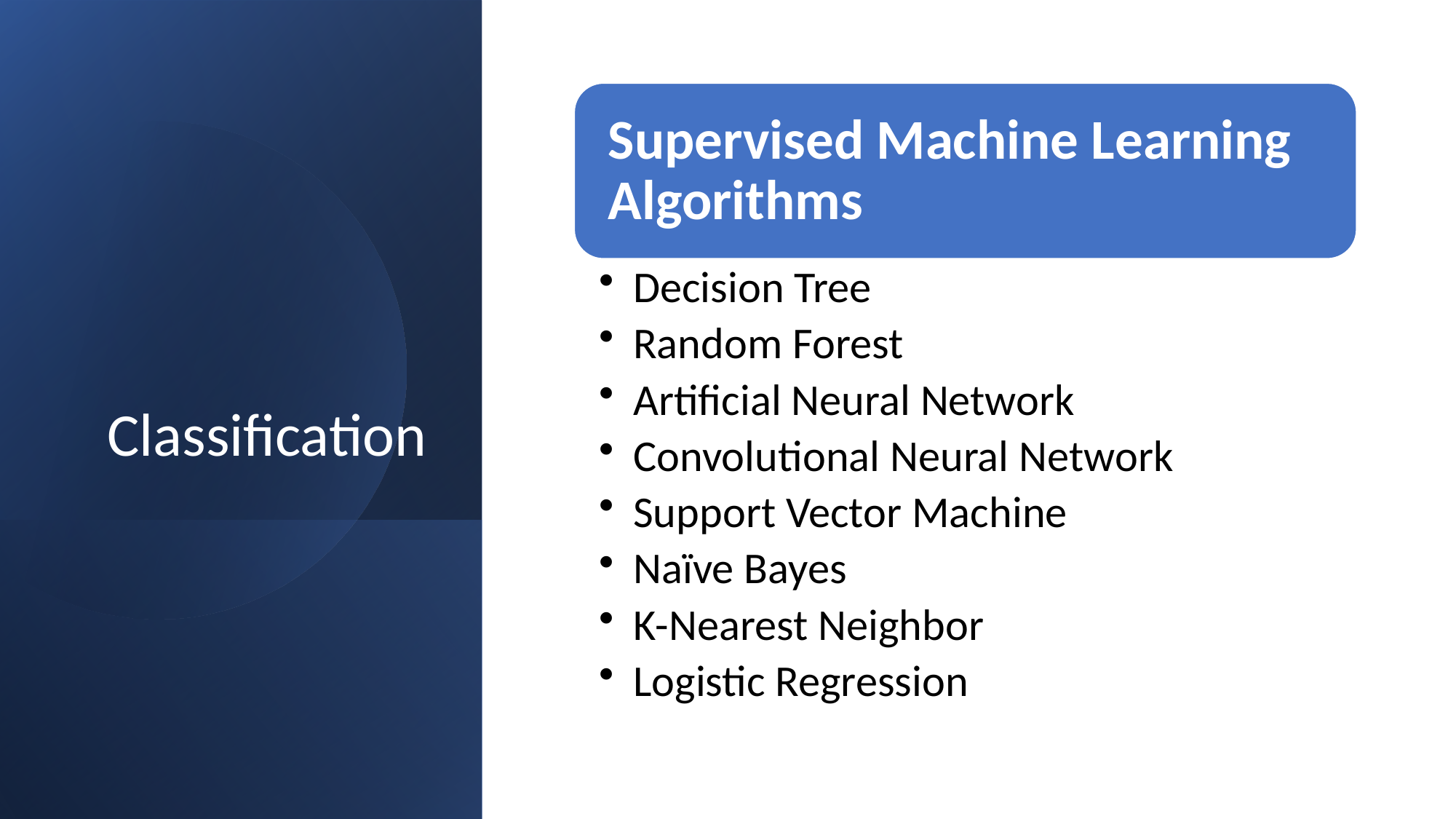

# Classification
Supervised Machine Learning Algorithms
Decision Tree
Random Forest
Artificial Neural Network
Convolutional Neural Network
Support Vector Machine
Naïve Bayes
K-Nearest Neighbor
Logistic Regression